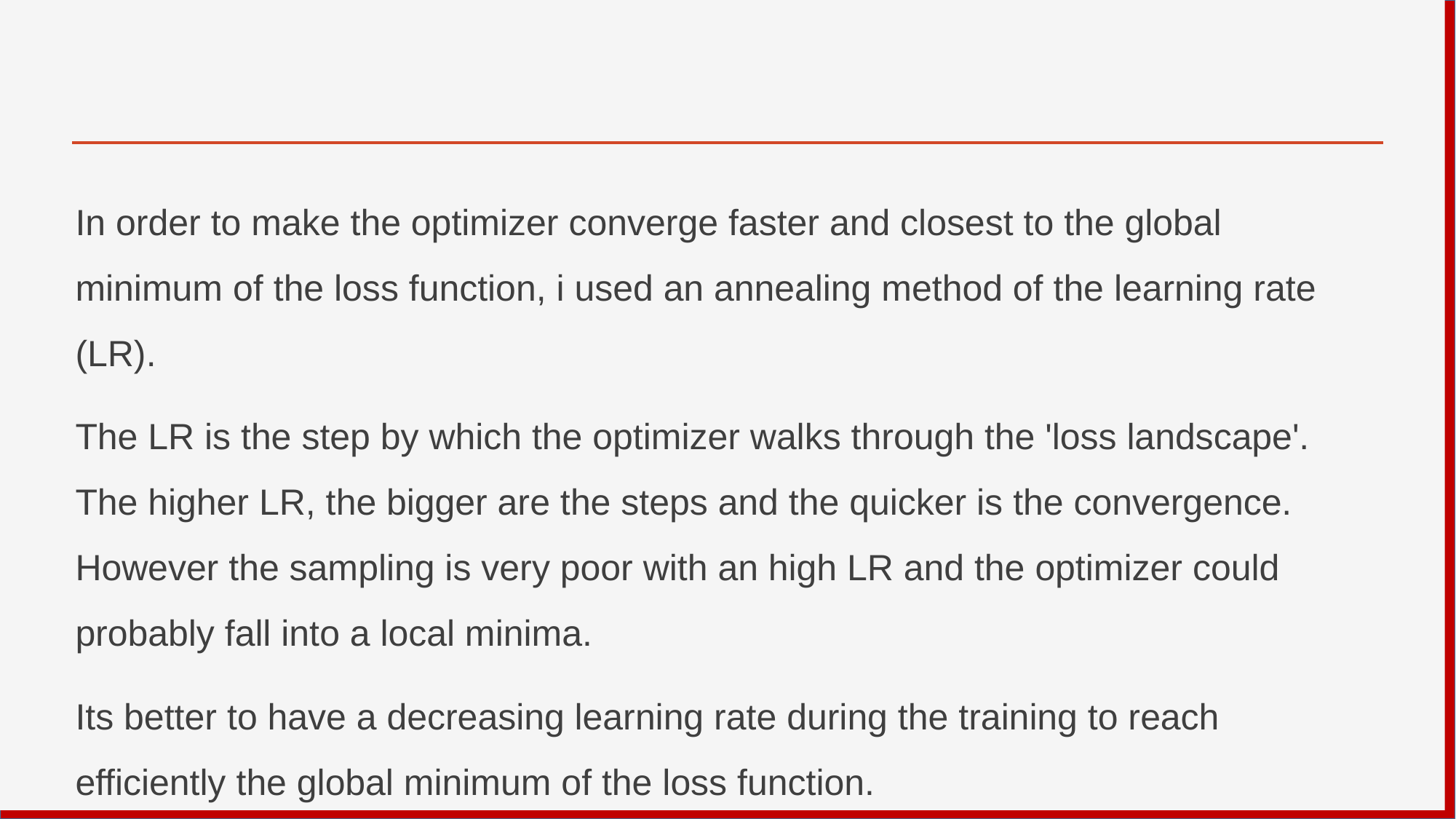

In order to make the optimizer converge faster and closest to the global minimum of the loss function, i used an annealing method of the learning rate (LR).
The LR is the step by which the optimizer walks through the 'loss landscape'. The higher LR, the bigger are the steps and the quicker is the convergence. However the sampling is very poor with an high LR and the optimizer could probably fall into a local minima.
Its better to have a decreasing learning rate during the training to reach efficiently the global minimum of the loss function.